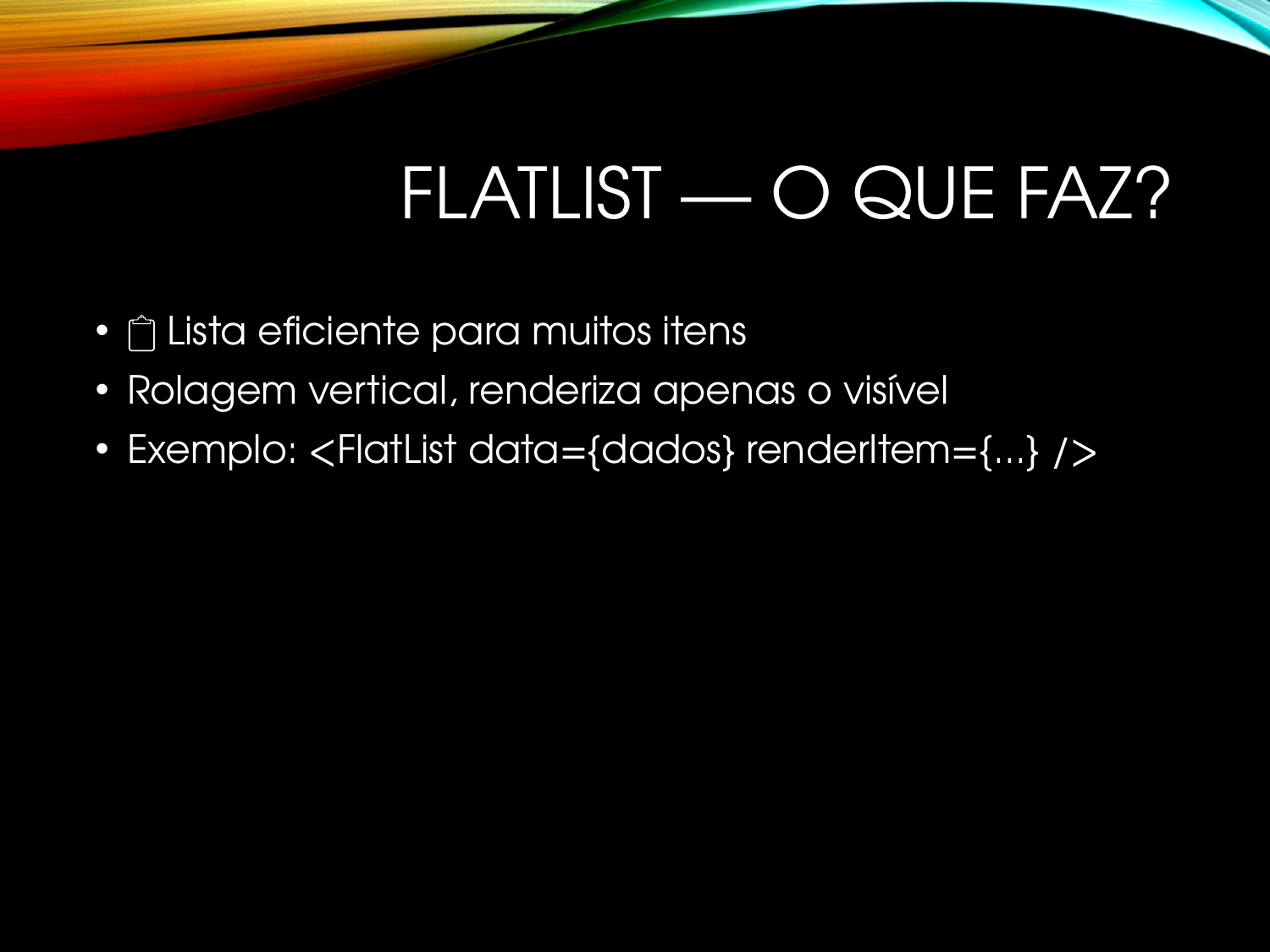

# FlatList — O que faz?
📋 Lista eficiente para muitos itens
Rolagem vertical, renderiza apenas o visível
Exemplo: <FlatList data={dados} renderItem={...} />